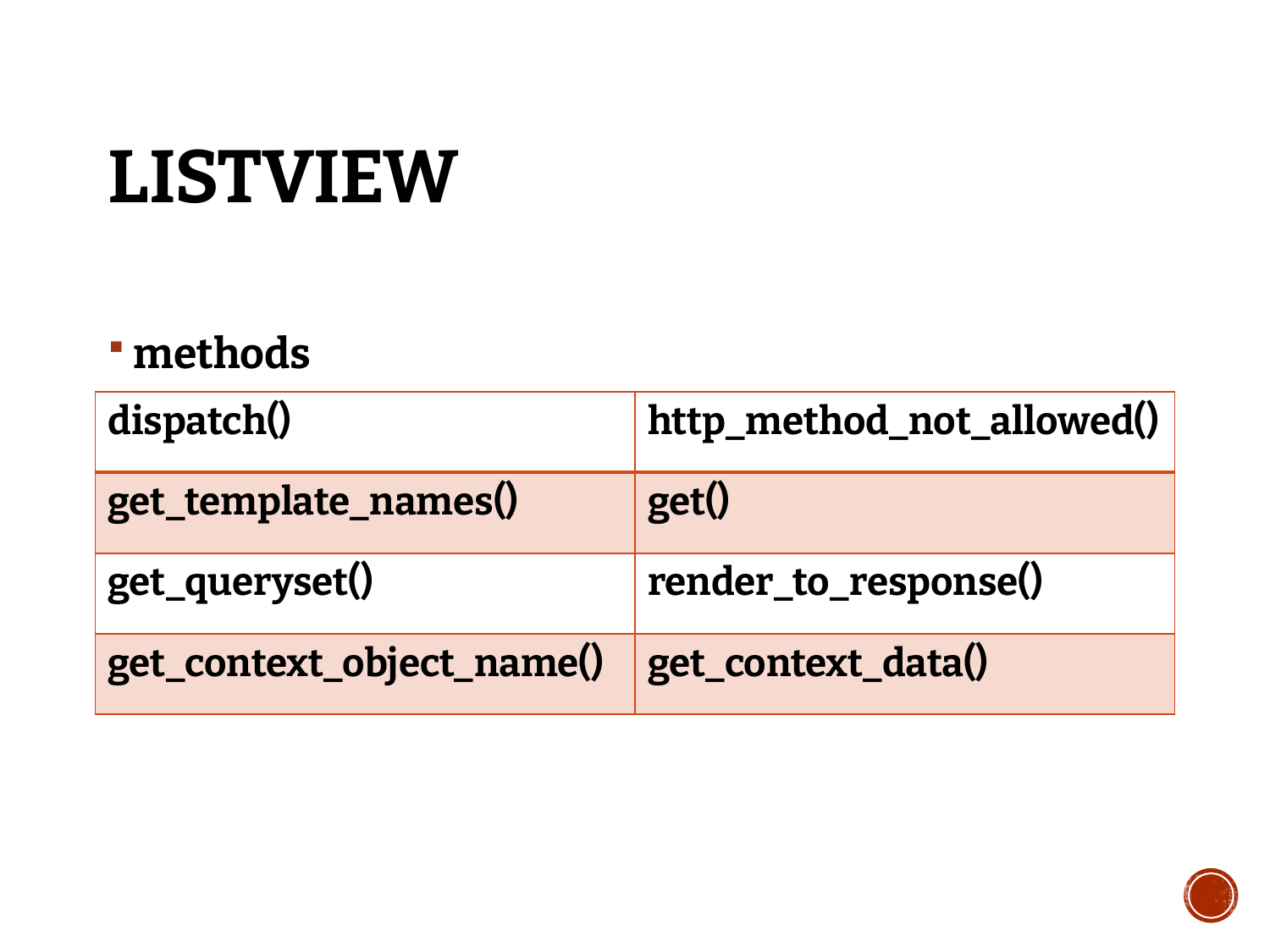

# listview
methods
| dispatch() | http\_method\_not\_allowed() |
| --- | --- |
| get\_template\_names() | get() |
| get\_queryset() | render\_to\_response() |
| get\_context\_object\_name() | get\_context\_data() |